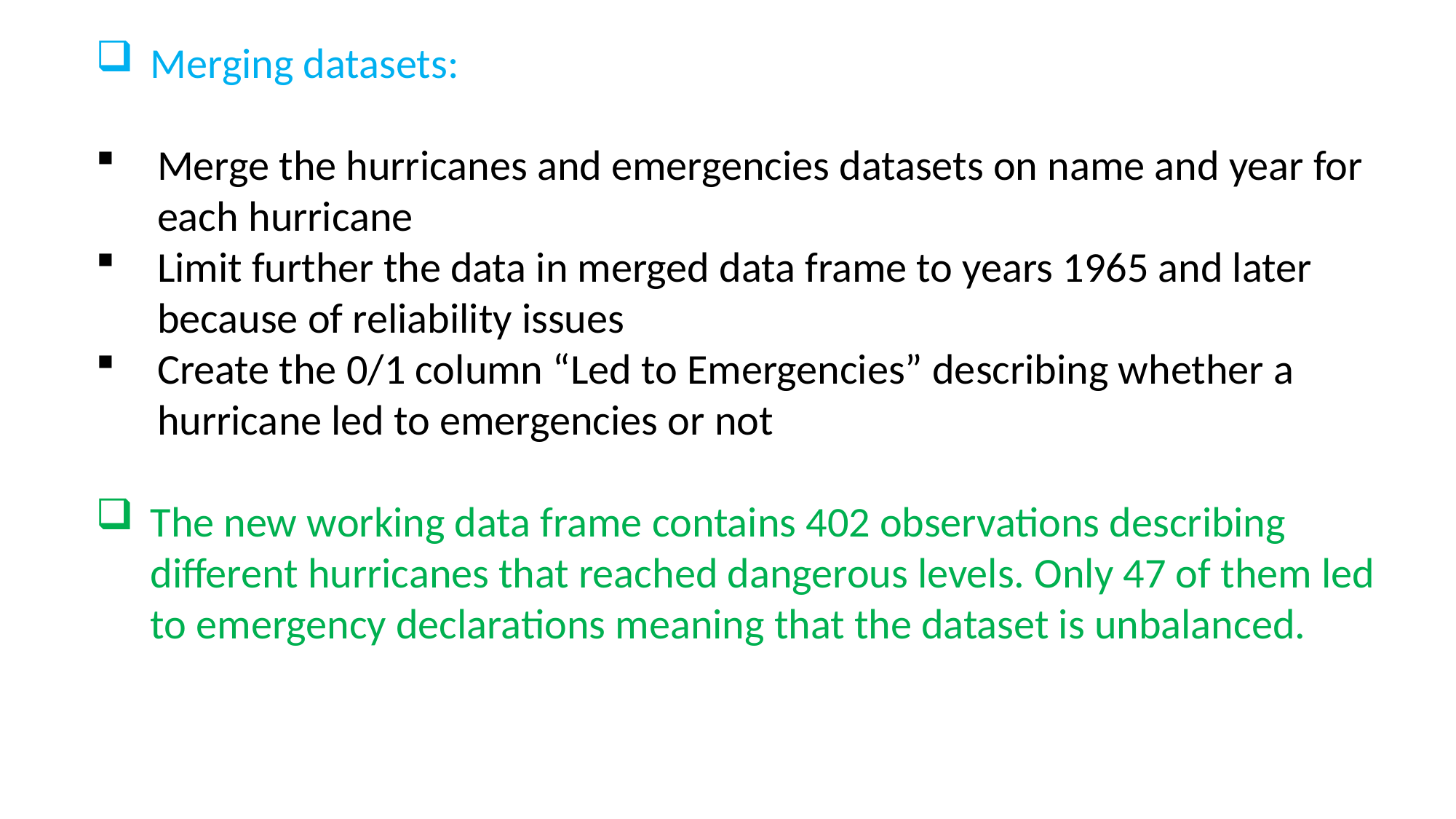

Merging datasets:

Merge the hurricanes and emergencies datasets on name and year for each hurricane
Limit further the data in merged data frame to years 1965 and later because of reliability issues
Create the 0/1 column “Led to Emergencies” describing whether a hurricane led to emergencies or not

The new working data frame contains 402 observations describing different hurricanes that reached dangerous levels. Only 47 of them led to emergency declarations meaning that the dataset is unbalanced.